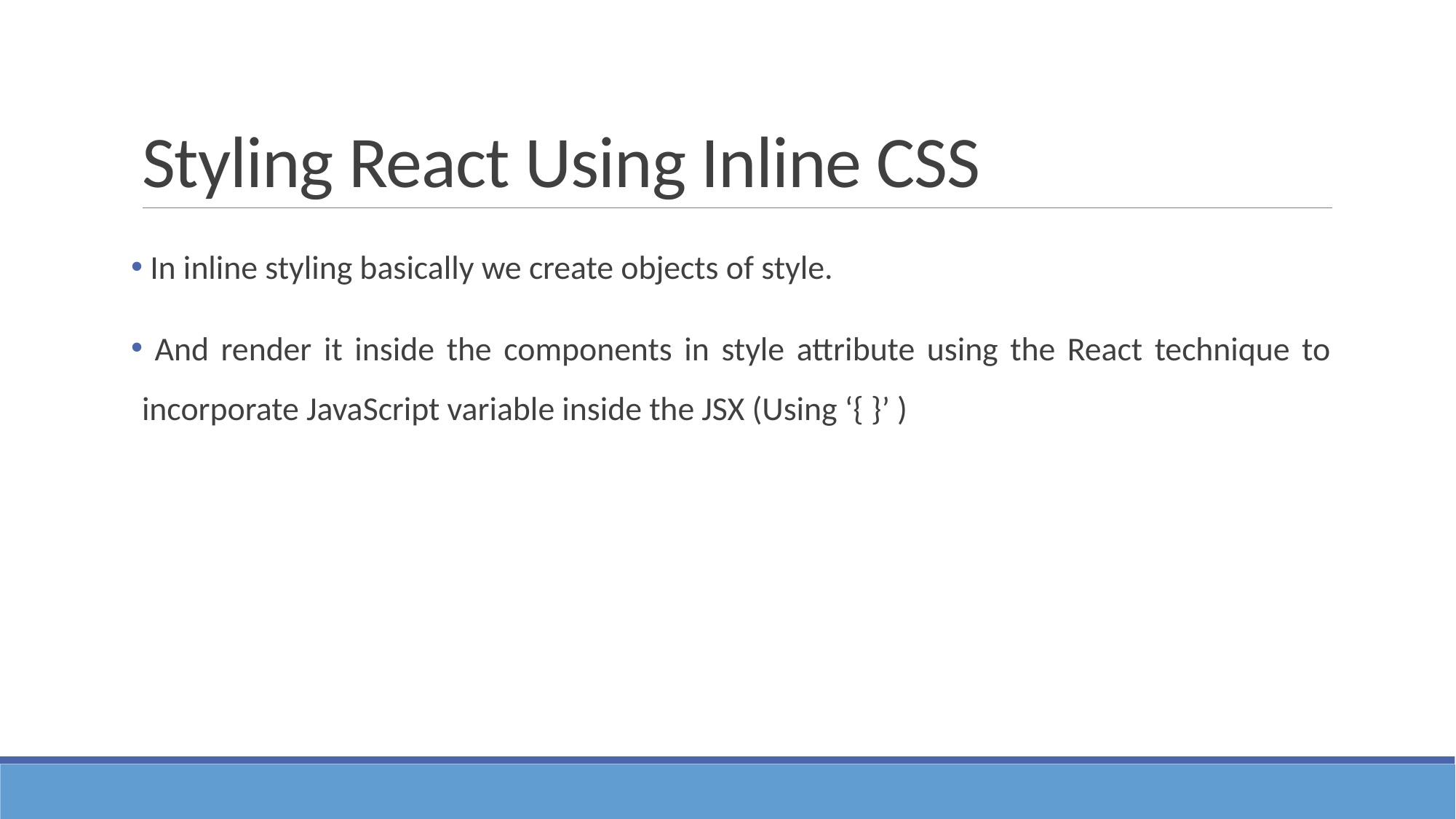

# Styling React Using Inline CSS
 In inline styling basically we create objects of style.
 And render it inside the components in style attribute using the React technique to incorporate JavaScript variable inside the JSX (Using ‘{ }’ )